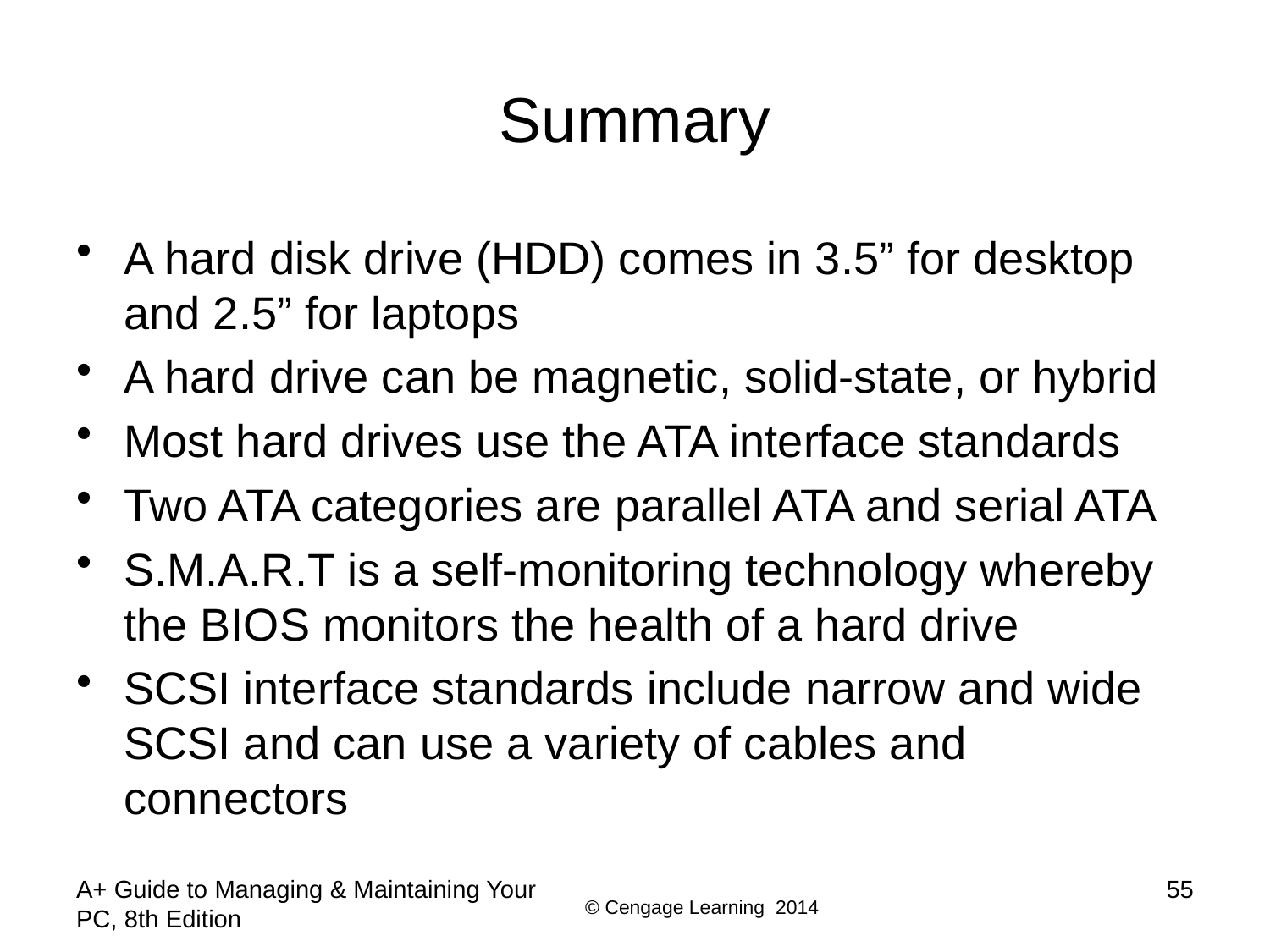

# Summary
A hard disk drive (HDD) comes in 3.5” for desktop and 2.5” for laptops
A hard drive can be magnetic, solid-state, or hybrid
Most hard drives use the ATA interface standards
Two ATA categories are parallel ATA and serial ATA
S.M.A.R.T is a self-monitoring technology whereby the BIOS monitors the health of a hard drive
SCSI interface standards include narrow and wide SCSI and can use a variety of cables and connectors
A+ Guide to Managing & Maintaining Your PC, 8th Edition
55